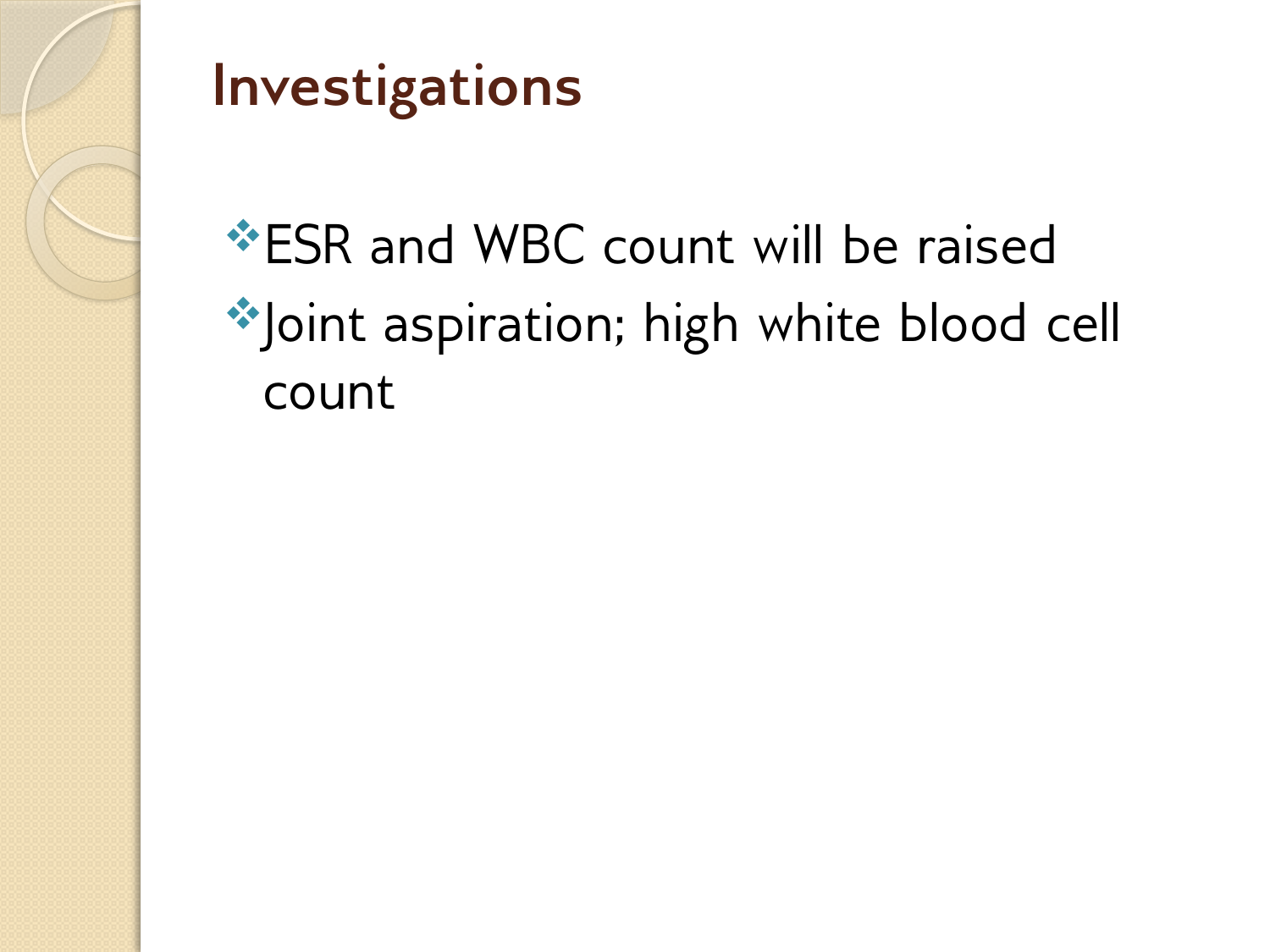

# Investigations
ESR and WBC count will be raised
Joint aspiration; high white blood cell count